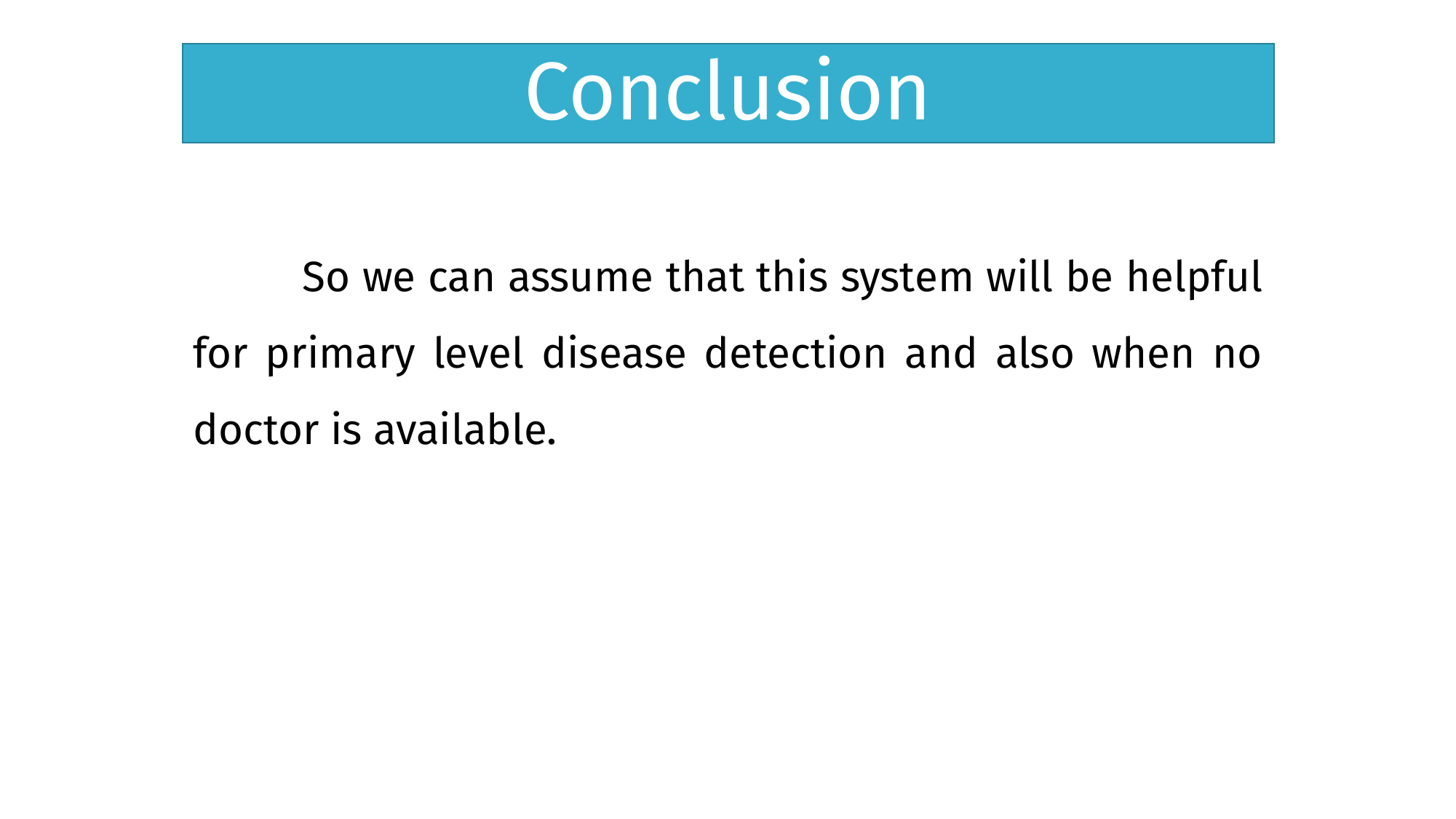

# Conclusion
	So we can assume that this system will be helpful for primary level disease detection and also when no doctor is available.